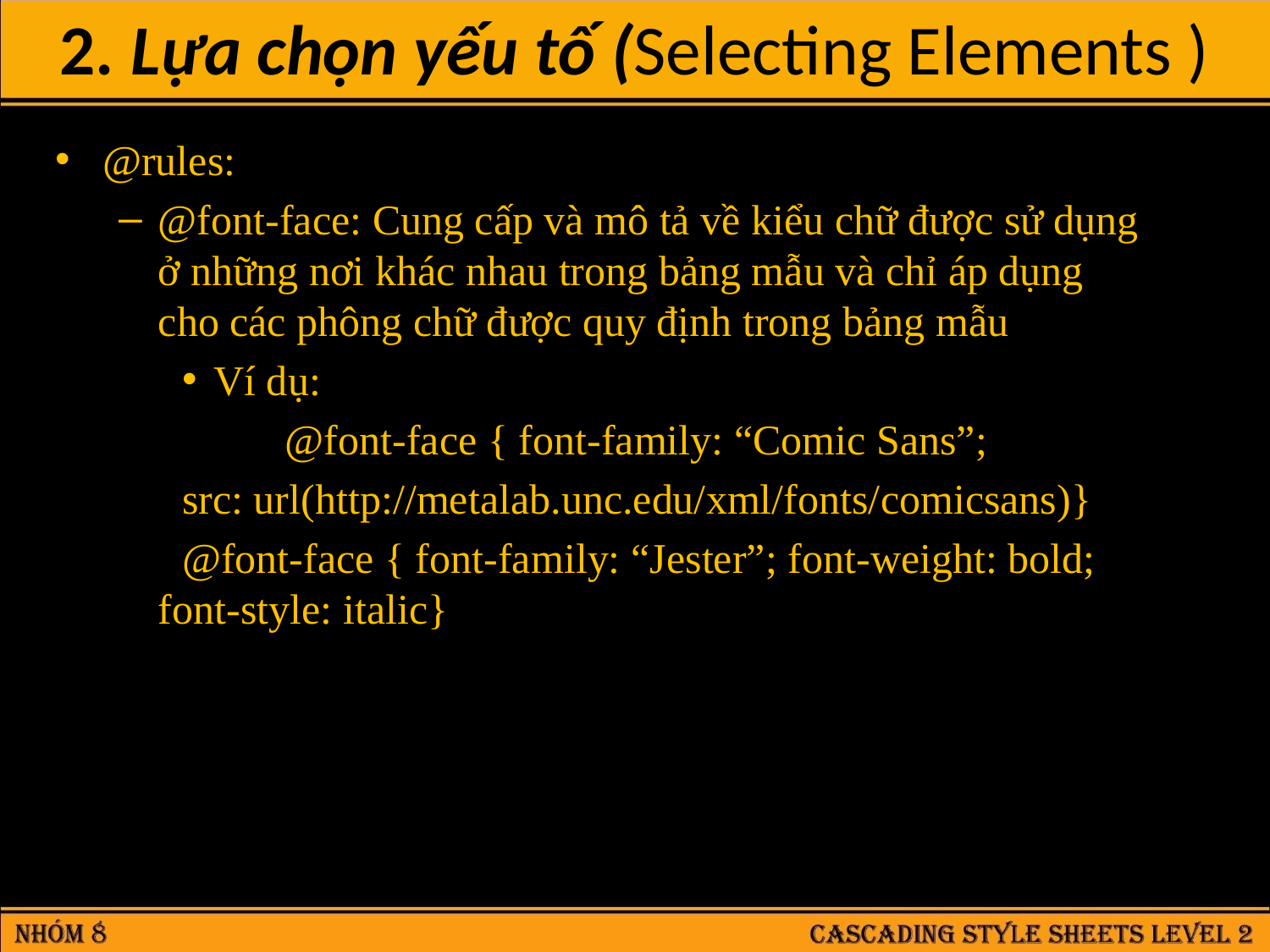

2. Lựa chọn yếu tố (Selecting Elements )
@rules:
@font-face: Cung cấp và mô tả về kiểu chữ được sử dụng ở những nơi khác nhau trong bảng mẫu và chỉ áp dụng cho các phông chữ được quy định trong bảng mẫu
Ví dụ:
		@font-face { font-family: “Comic Sans”;
src: url(http://metalab.unc.edu/xml/fonts/comicsans)}
      @font-face { font-family: “Jester”; font-weight: bold;  font-style: italic}